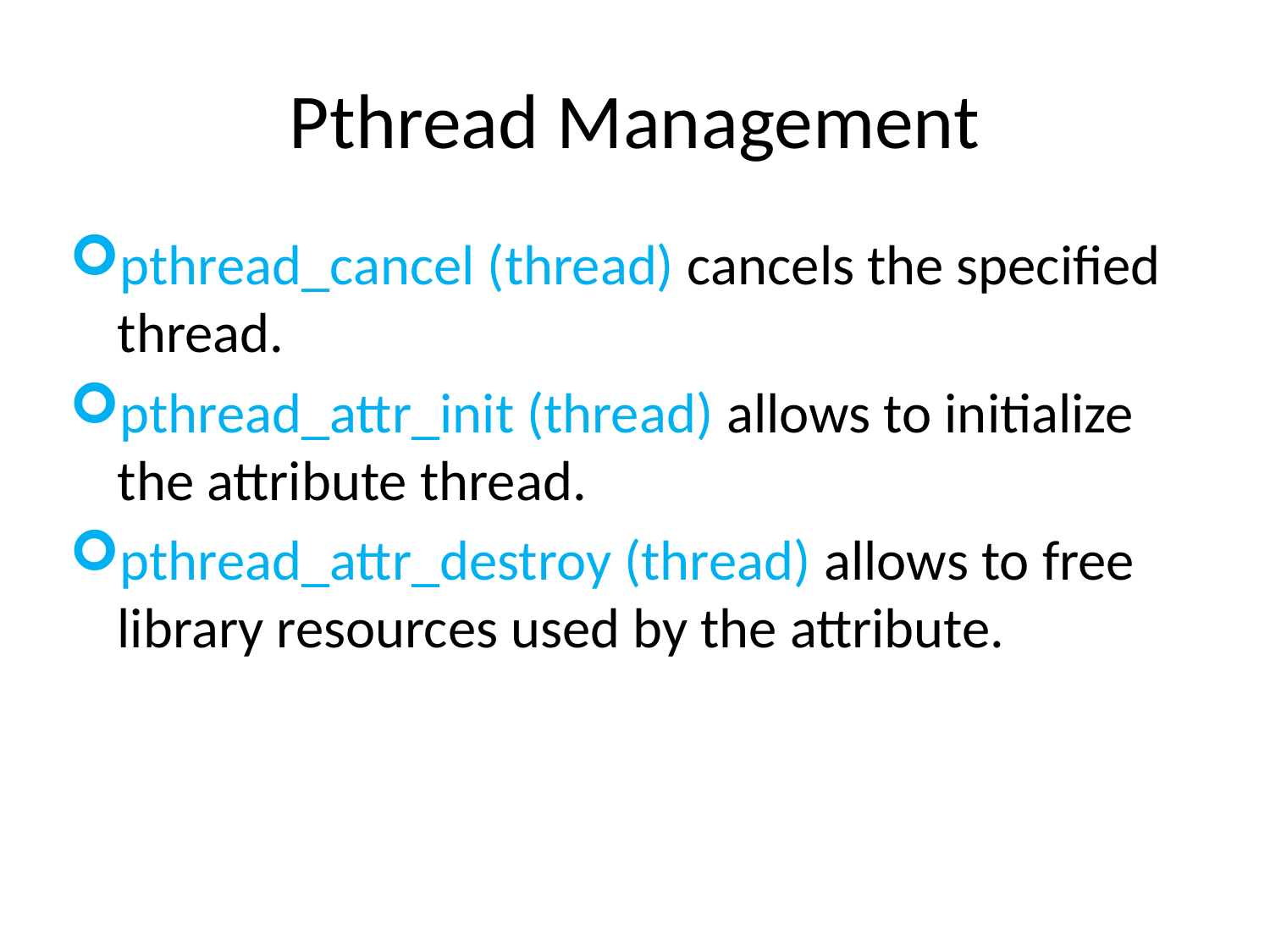

# Pthread Management
pthread_cancel (thread) cancels the specified thread.
pthread_attr_init (thread) allows to initialize the attribute thread.
pthread_attr_destroy (thread) allows to free library resources used by the attribute.